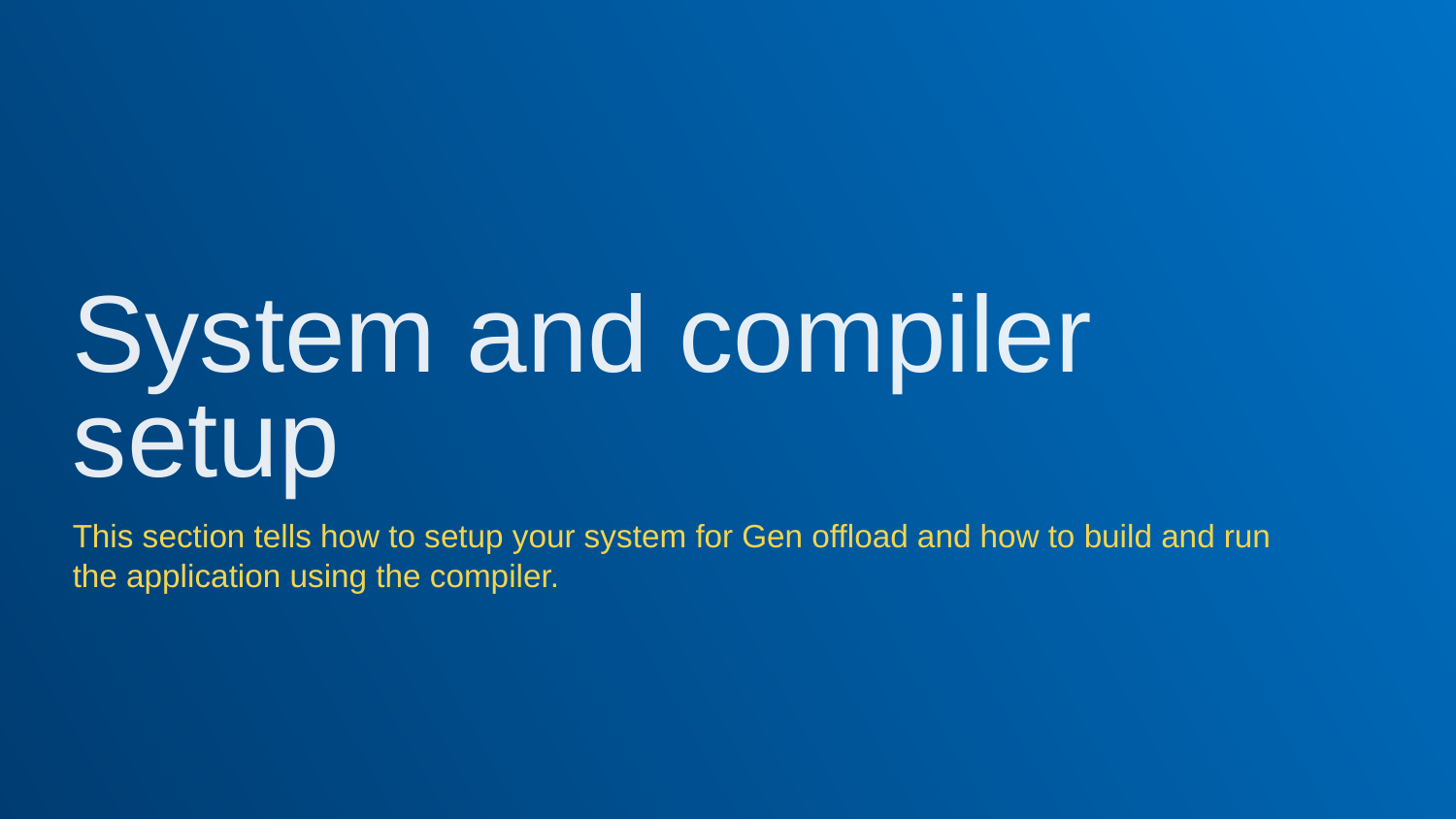

# System and compiler setup
This section tells how to setup your system for Gen offload and how to build and run the application using the compiler.